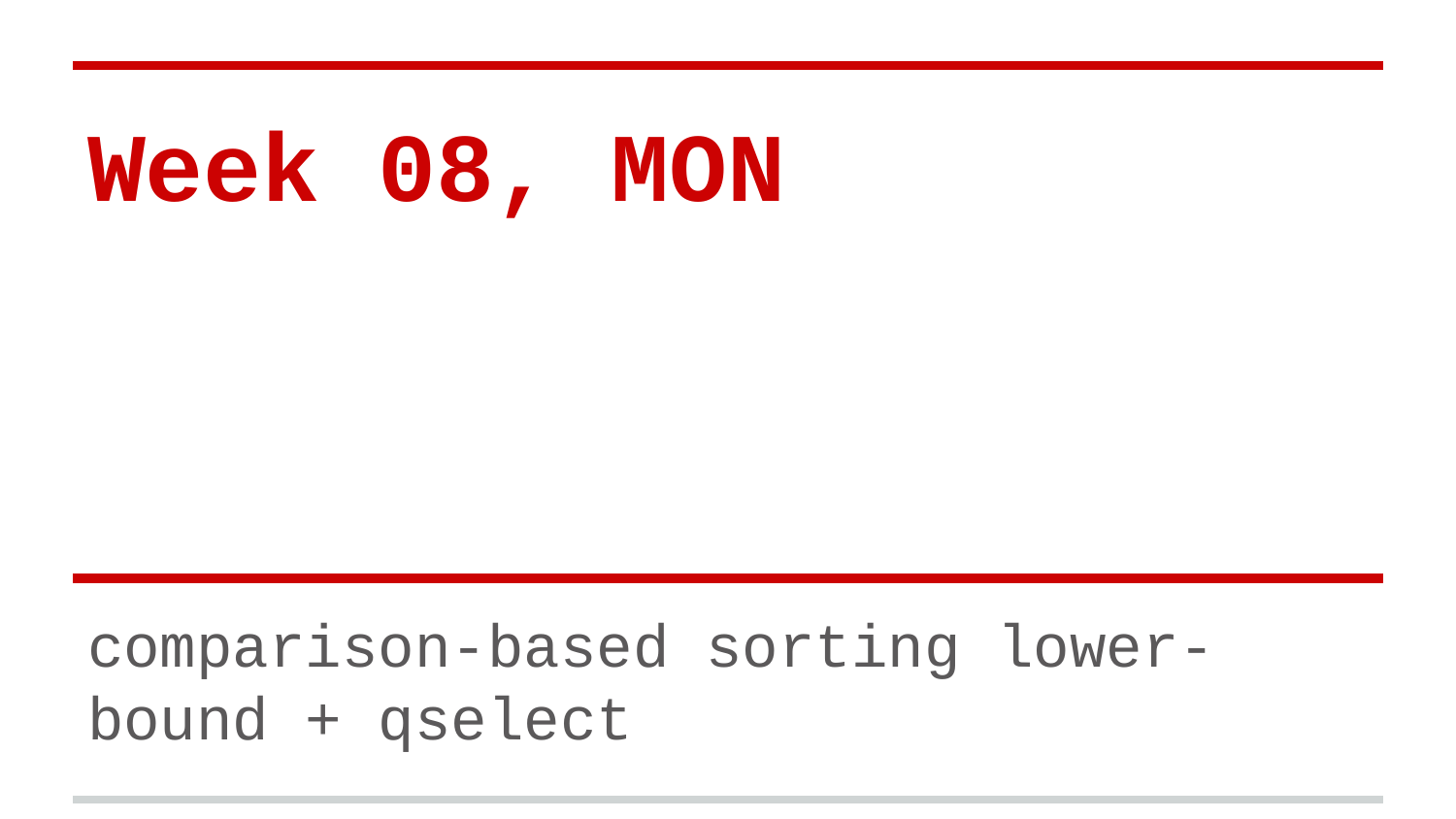

# Week 08, MON
comparison-based sorting lower-bound + qselect